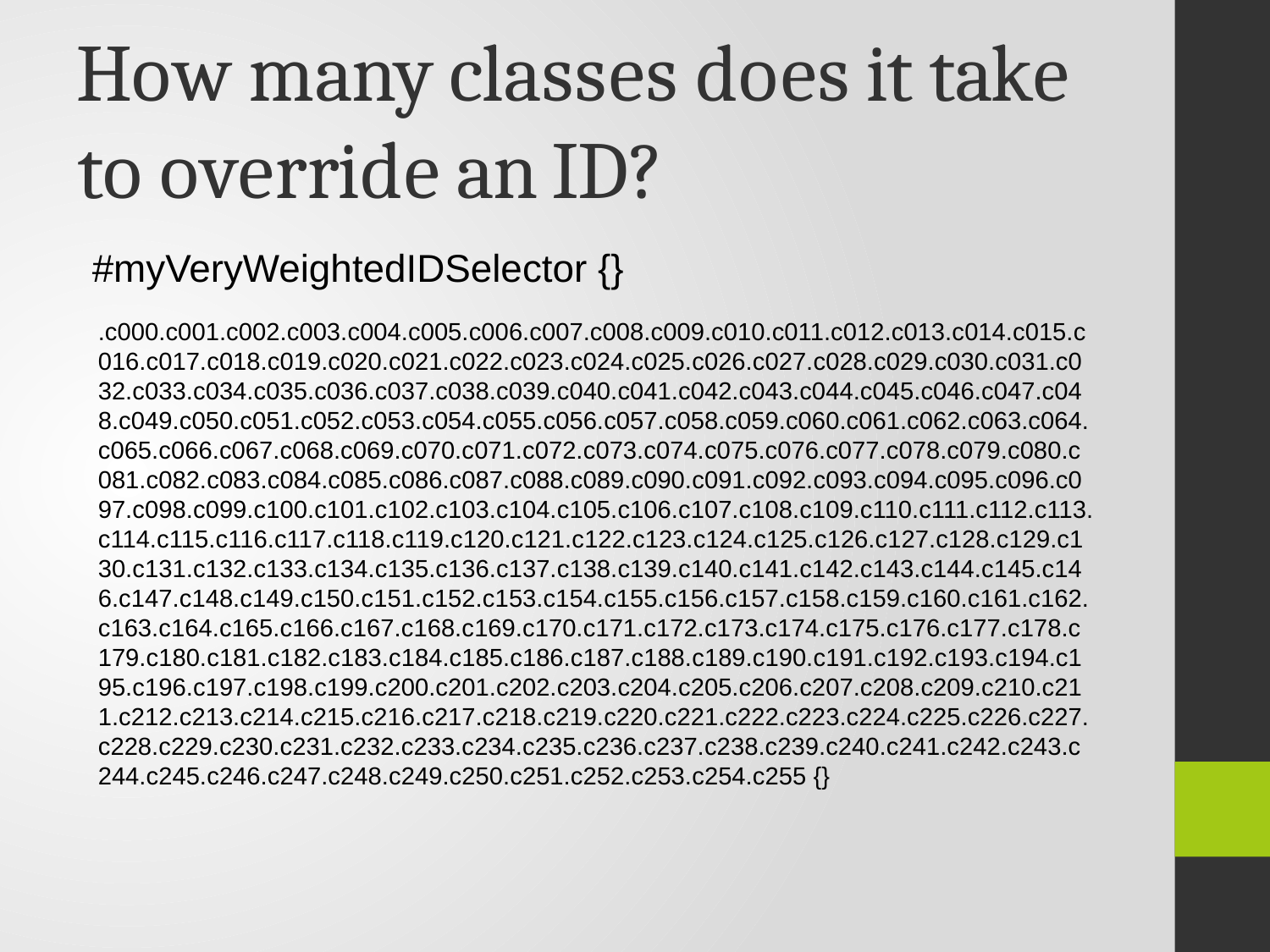

# How many classes does it take to override an ID?
#myVeryWeightedIDSelector {}
.c000.c001.c002.c003.c004.c005.c006.c007.c008.c009.c010.c011.c012.c013.c014.c015.c016.c017.c018.c019.c020.c021.c022.c023.c024.c025.c026.c027.c028.c029.c030.c031.c032.c033.c034.c035.c036.c037.c038.c039.c040.c041.c042.c043.c044.c045.c046.c047.c048.c049.c050.c051.c052.c053.c054.c055.c056.c057.c058.c059.c060.c061.c062.c063.c064.c065.c066.c067.c068.c069.c070.c071.c072.c073.c074.c075.c076.c077.c078.c079.c080.c081.c082.c083.c084.c085.c086.c087.c088.c089.c090.c091.c092.c093.c094.c095.c096.c097.c098.c099.c100.c101.c102.c103.c104.c105.c106.c107.c108.c109.c110.c111.c112.c113.c114.c115.c116.c117.c118.c119.c120.c121.c122.c123.c124.c125.c126.c127.c128.c129.c130.c131.c132.c133.c134.c135.c136.c137.c138.c139.c140.c141.c142.c143.c144.c145.c146.c147.c148.c149.c150.c151.c152.c153.c154.c155.c156.c157.c158.c159.c160.c161.c162.c163.c164.c165.c166.c167.c168.c169.c170.c171.c172.c173.c174.c175.c176.c177.c178.c179.c180.c181.c182.c183.c184.c185.c186.c187.c188.c189.c190.c191.c192.c193.c194.c195.c196.c197.c198.c199.c200.c201.c202.c203.c204.c205.c206.c207.c208.c209.c210.c211.c212.c213.c214.c215.c216.c217.c218.c219.c220.c221.c222.c223.c224.c225.c226.c227.c228.c229.c230.c231.c232.c233.c234.c235.c236.c237.c238.c239.c240.c241.c242.c243.c244.c245.c246.c247.c248.c249.c250.c251.c252.c253.c254.c255 {}